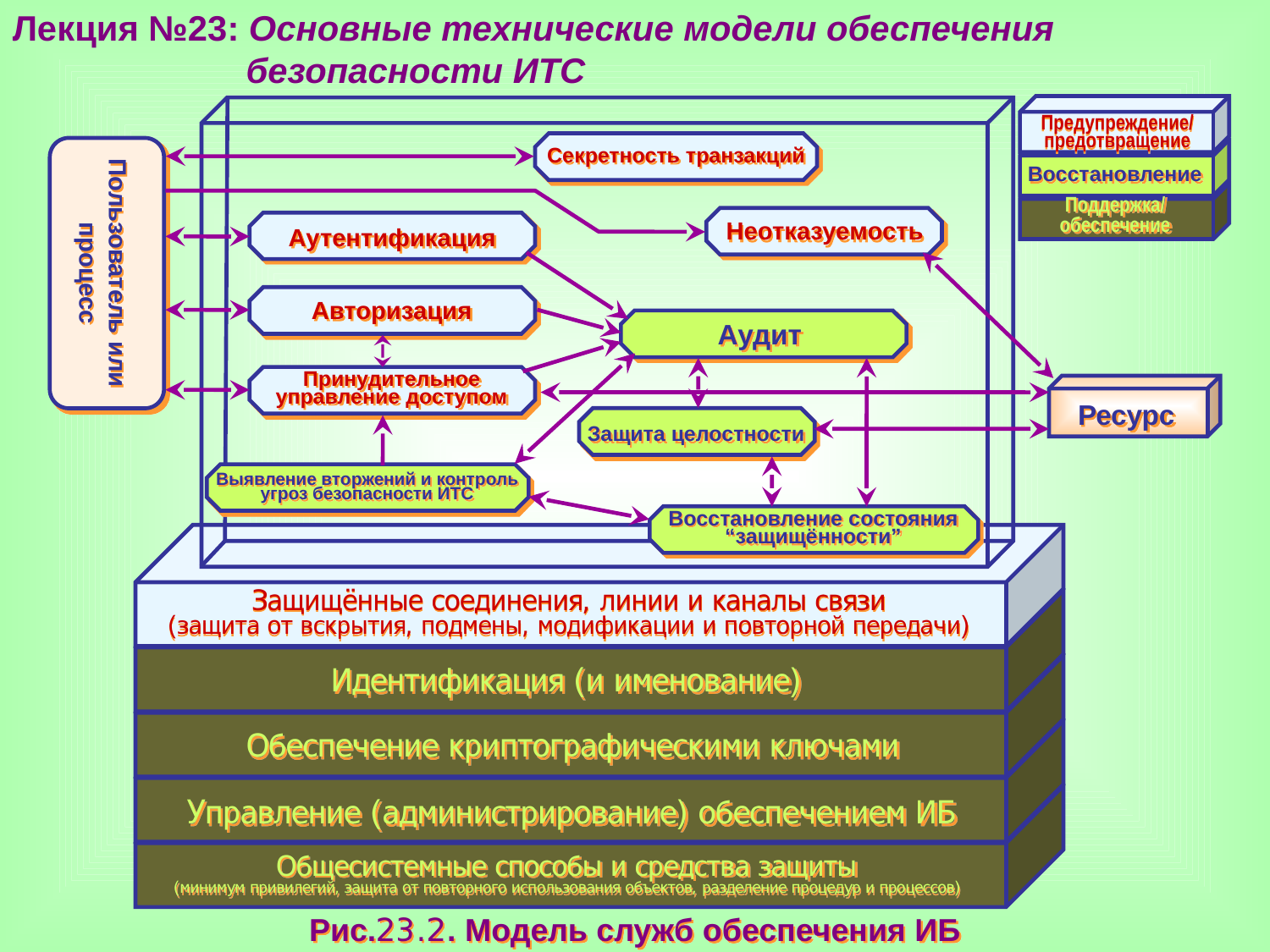

Лекция №23: Основные технические модели обеспечения
                        безопасности ИТС

Предупреждение/
предотвращение

Восстановление

Поддержка/
обеспечение

Секретность транзакций

Пользователь или процесс

Неотказуемость
Аутентификация

Авторизация

Аудит

Принудительное управление доступом

Ресурс

Защита целостности

Выявление вторжений и контроль угроз безопасности ИТС

Восстановление состояния “защищённости”

Защищённые соединения, линии и каналы связи
(защита от вскрытия, подмены, модификации и повторной передачи)

Идентификация (и именование)

Обеспечение криптографическими ключами

Управление (администрирование) обеспечением ИБ
Общесистемные способы и средства защиты
(минимум привилегий, защита от повторного использования объектов, разделение процедур и процессов)
Рис.23.2. Модель служб обеспечения ИБ